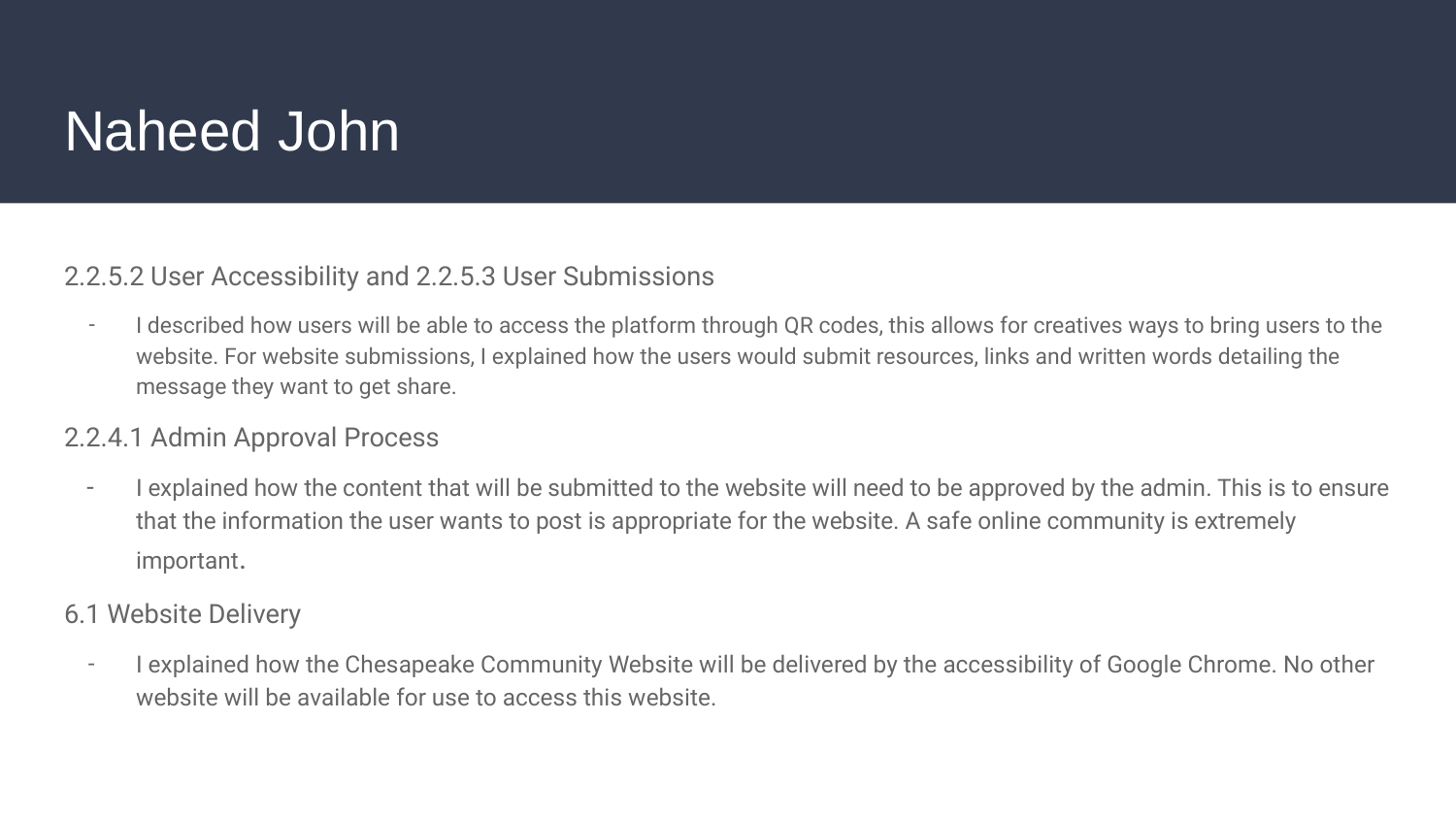

# Naheed John
2.2.5.2 User Accessibility and 2.2.5.3 User Submissions
I described how users will be able to access the platform through QR codes, this allows for creatives ways to bring users to the website. For website submissions, I explained how the users would submit resources, links and written words detailing the message they want to get share.
2.2.4.1 Admin Approval Process
I explained how the content that will be submitted to the website will need to be approved by the admin. This is to ensure that the information the user wants to post is appropriate for the website. A safe online community is extremely important.
6.1 Website Delivery
I explained how the Chesapeake Community Website will be delivered by the accessibility of Google Chrome. No other website will be available for use to access this website.